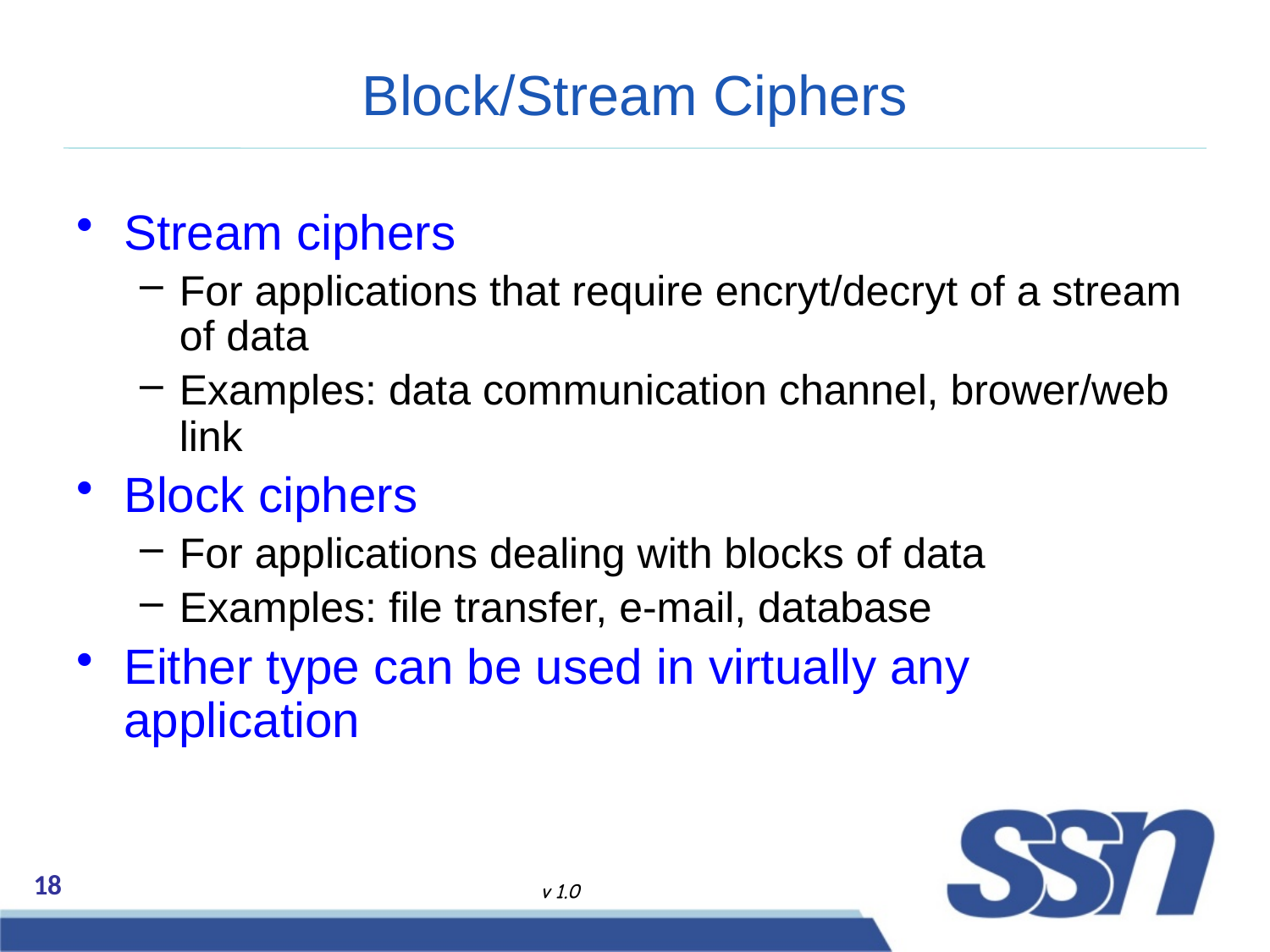

# Block/Stream Ciphers
Stream ciphers
For applications that require encryt/decryt of a stream of data
Examples: data communication channel, brower/web link
Block ciphers
For applications dealing with blocks of data
Examples: file transfer, e-mail, database
Either type can be used in virtually any application